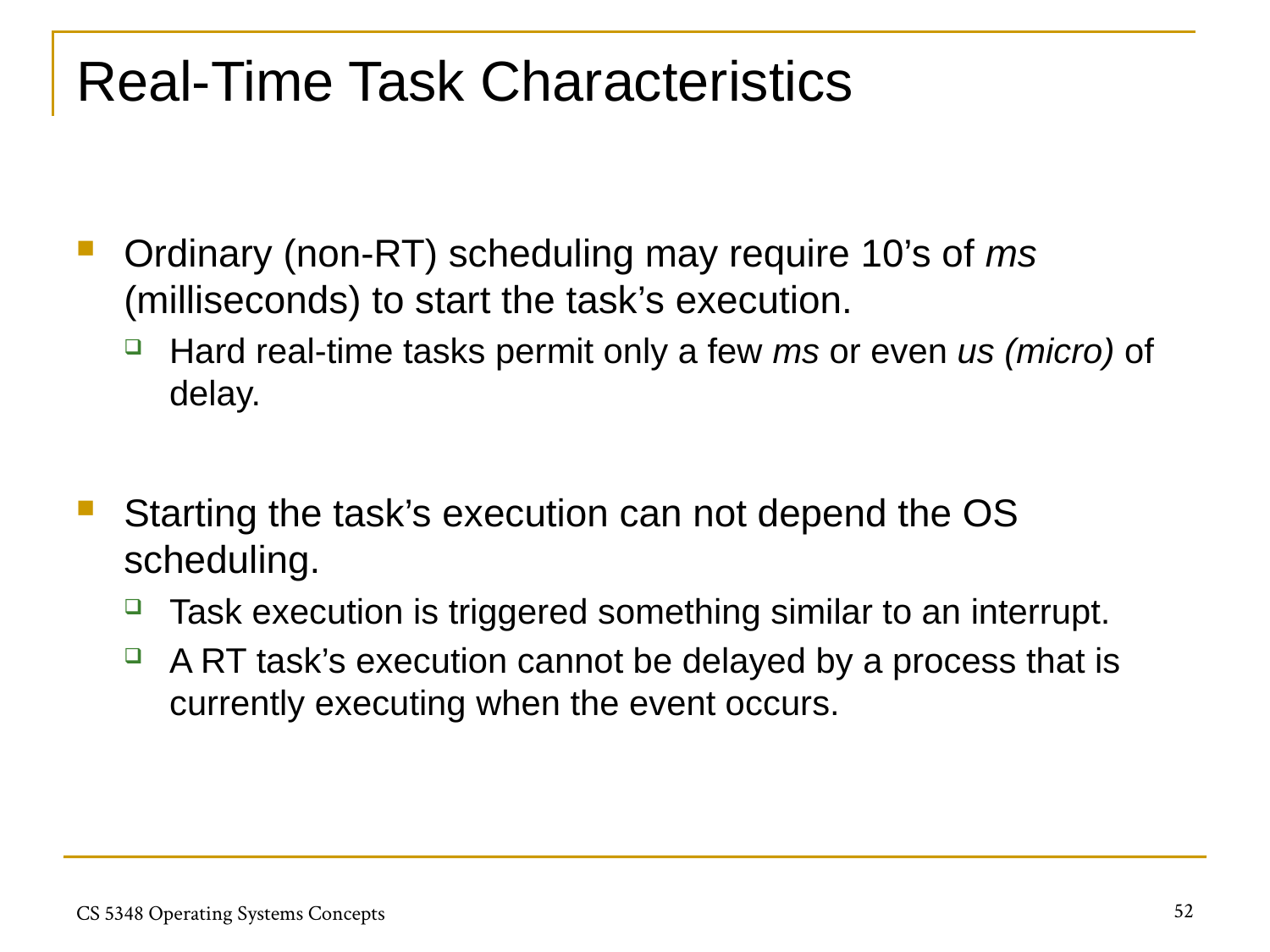

# Real-Time Task Characteristics
Ordinary (non-RT) scheduling may require 10’s of ms (milliseconds) to start the task’s execution.
Hard real-time tasks permit only a few ms or even us (micro) of delay.

Starting the task’s execution can not depend the OS scheduling.
Task execution is triggered something similar to an interrupt.
A RT task’s execution cannot be delayed by a process that is currently executing when the event occurs.

52
CS 5348 Operating Systems Concepts